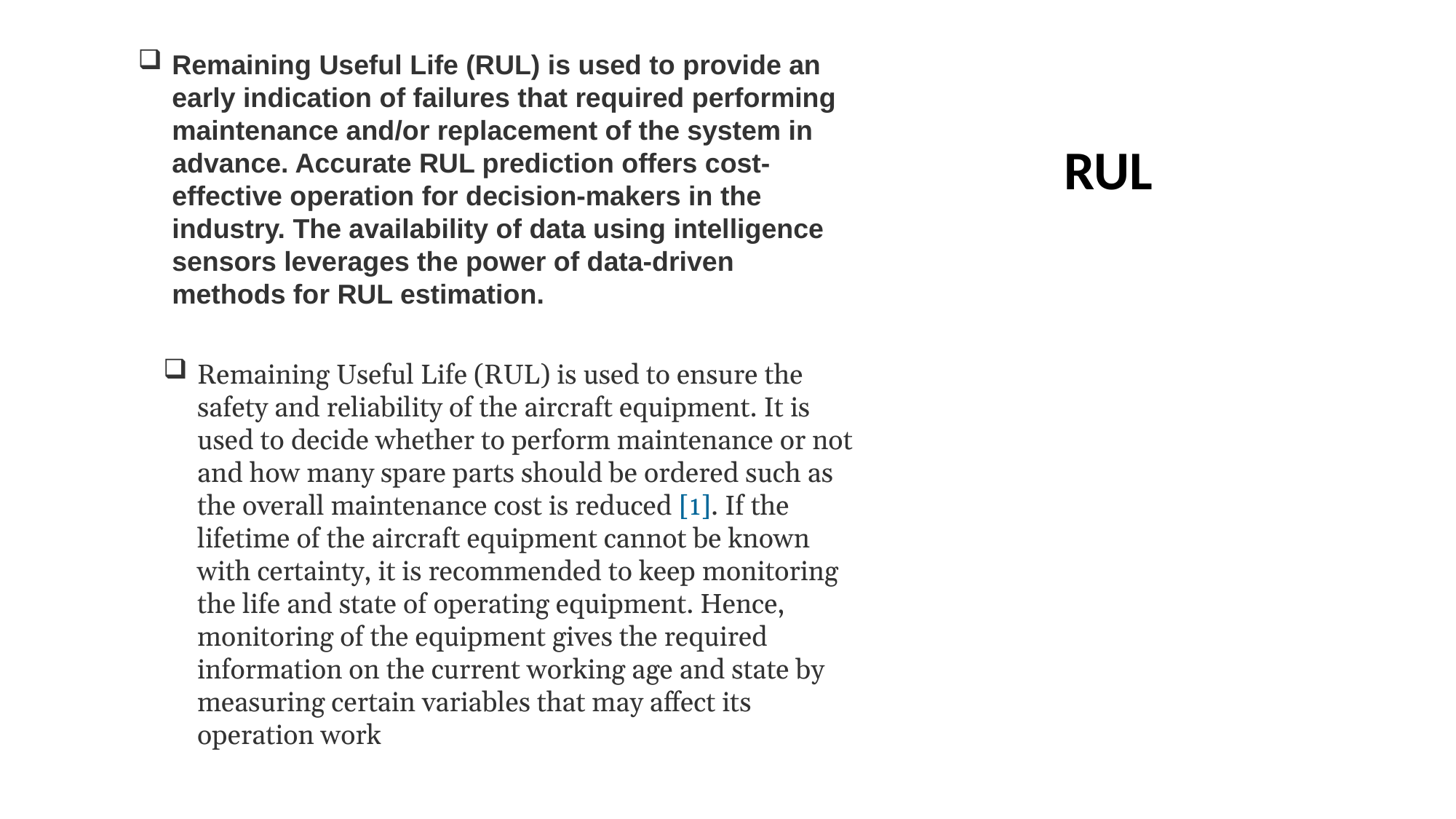

Remaining Useful Life (RUL) is used to provide an early indication of failures that required performing maintenance and/or replacement of the system in advance. Accurate RUL prediction offers cost-effective operation for decision-makers in the industry. The availability of data using intelligence sensors leverages the power of data-driven methods for RUL estimation.
RUL
Remaining Useful Life (RUL) is used to ensure the safety and reliability of the aircraft equipment. It is used to decide whether to perform maintenance or not and how many spare parts should be ordered such as the overall maintenance cost is reduced [1]. If the lifetime of the aircraft equipment cannot be known with certainty, it is recommended to keep monitoring the life and state of operating equipment. Hence, monitoring of the equipment gives the required information on the current working age and state by measuring certain variables that may affect its operation work